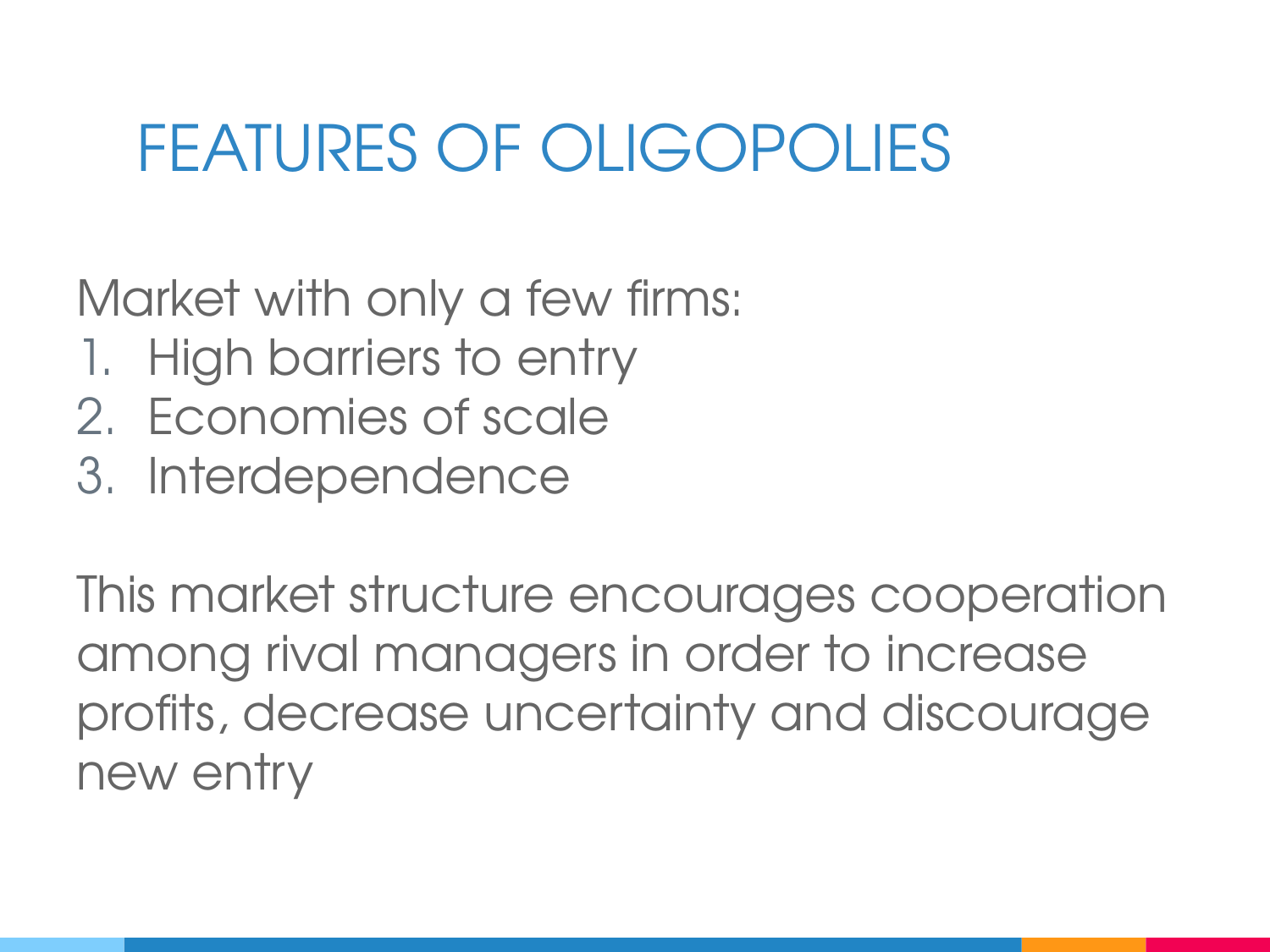

# FEATURES OF OLIGOPOLIES
Market with only a few firms:
High barriers to entry
Economies of scale
Interdependence

This market structure encourages cooperation among rival managers in order to increase profits, decrease uncertainty and discourage new entry